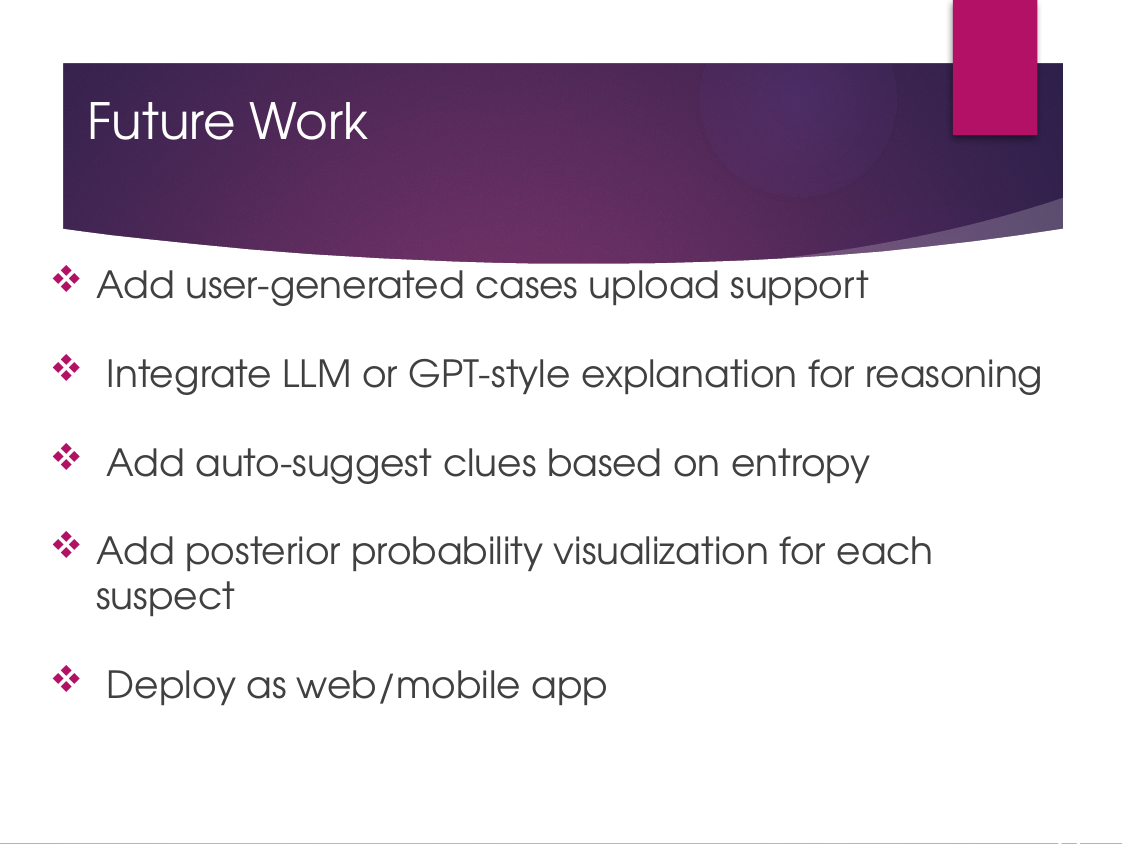

# Future Work
Add user-generated cases upload support
 Integrate LLM or GPT-style explanation for reasoning
 Add auto-suggest clues based on entropy
Add posterior probability visualization for each suspect
 Deploy as web/mobile app
10